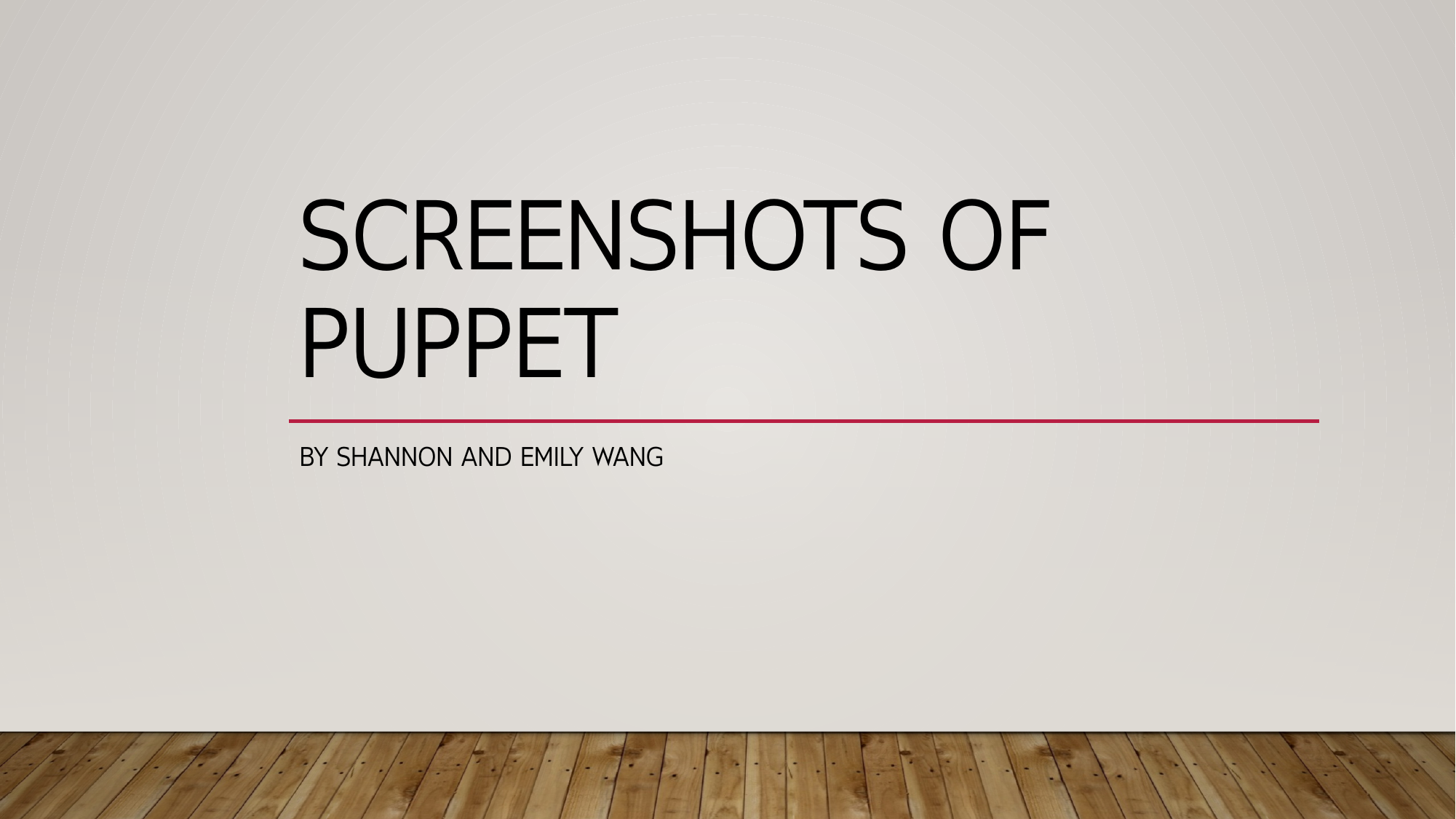

# Screenshots of PUPPET
BY SHANNON AND EMILY WANG